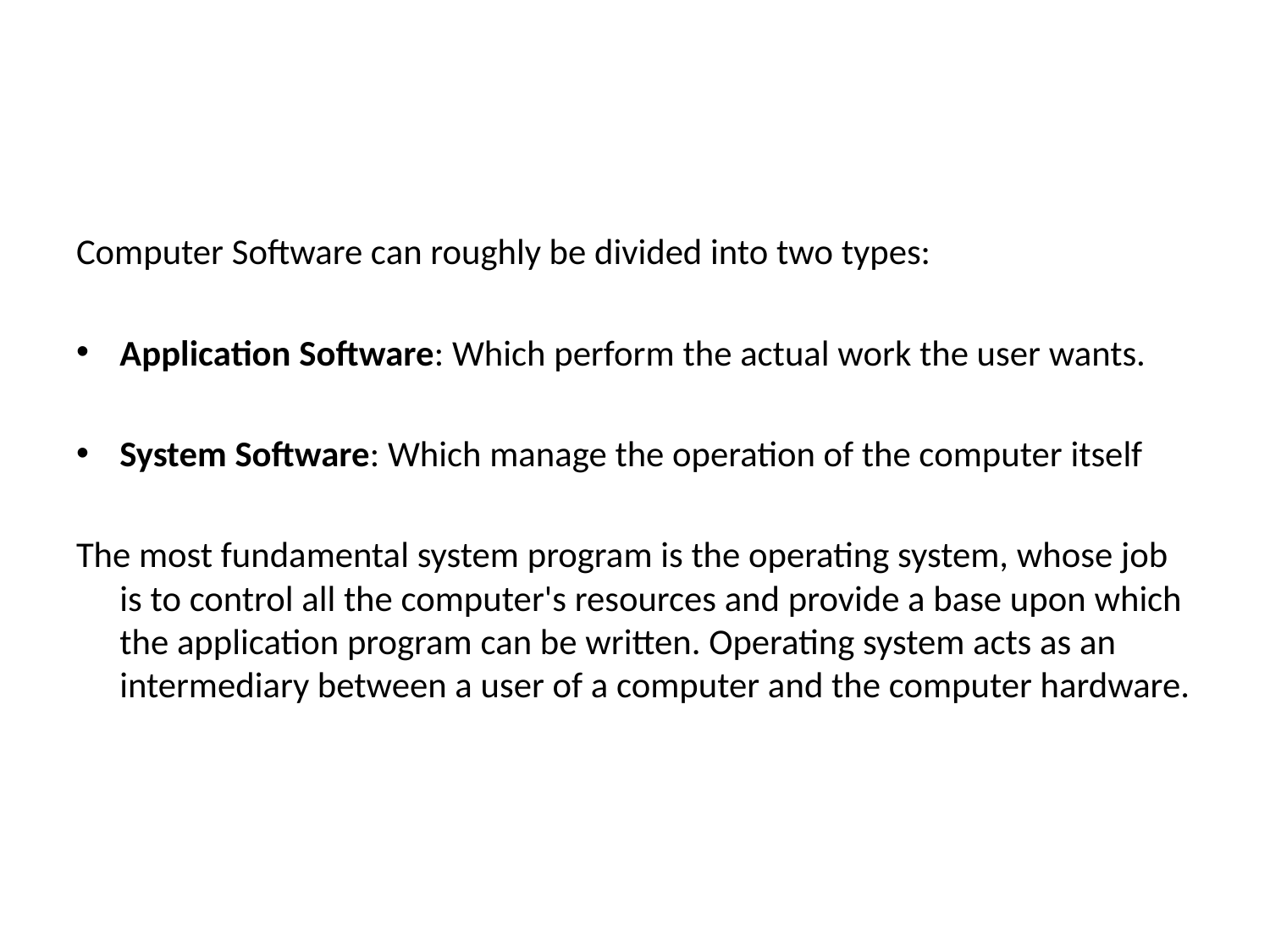

#
Computer Software can roughly be divided into two types:

Application Software: Which perform the actual work the user wants.

System Software: Which manage the operation of the computer itself

The most fundamental system program is the operating system, whose job is to control all the computer's resources and provide a base upon which the application program can be written. Operating system acts as an intermediary between a user of a computer and the computer hardware.